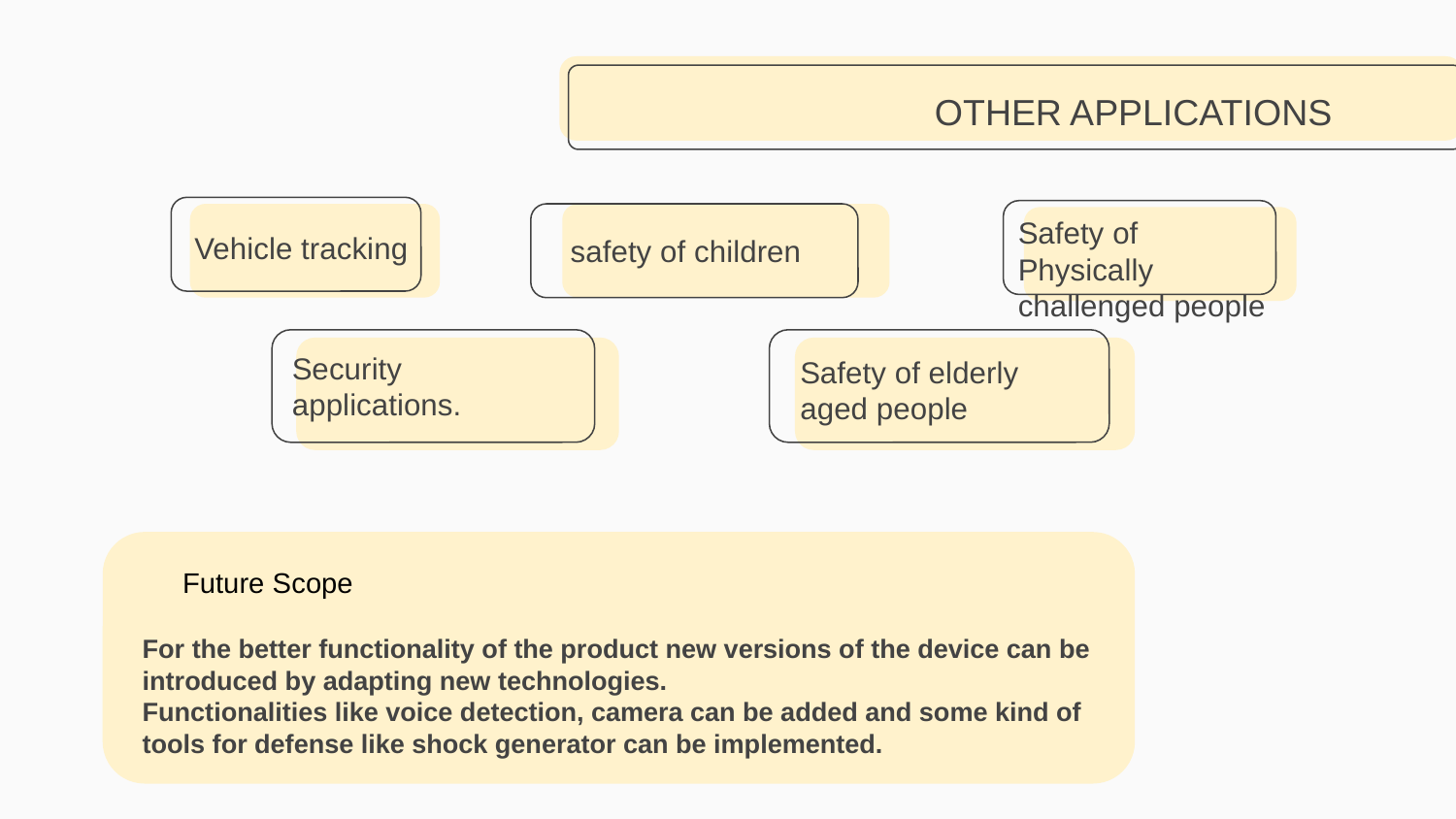

# OTHER APPLICATIONS

Safety of Physically challenged people

Vehicle tracking
 safety of children

Security applications.

Safety of elderly aged people

     Future Scope

For the better functionality of the product new versions of the device can be introduced by adapting new technologies.
Functionalities like voice detection, camera can be added and some kind of tools for defense like shock generator can be implemented.